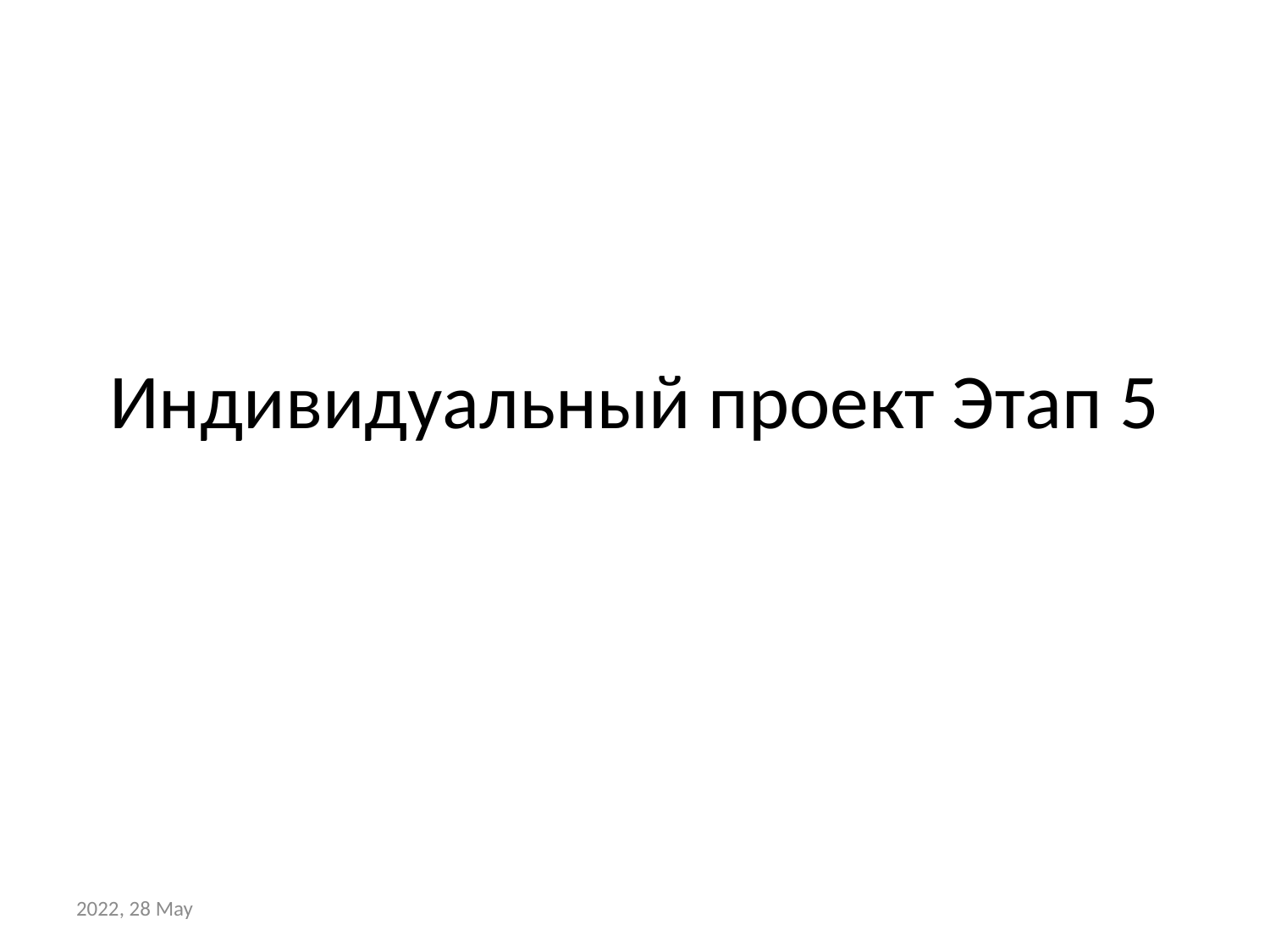

# Индивидуальный проект Этап 5

2022, 28 May